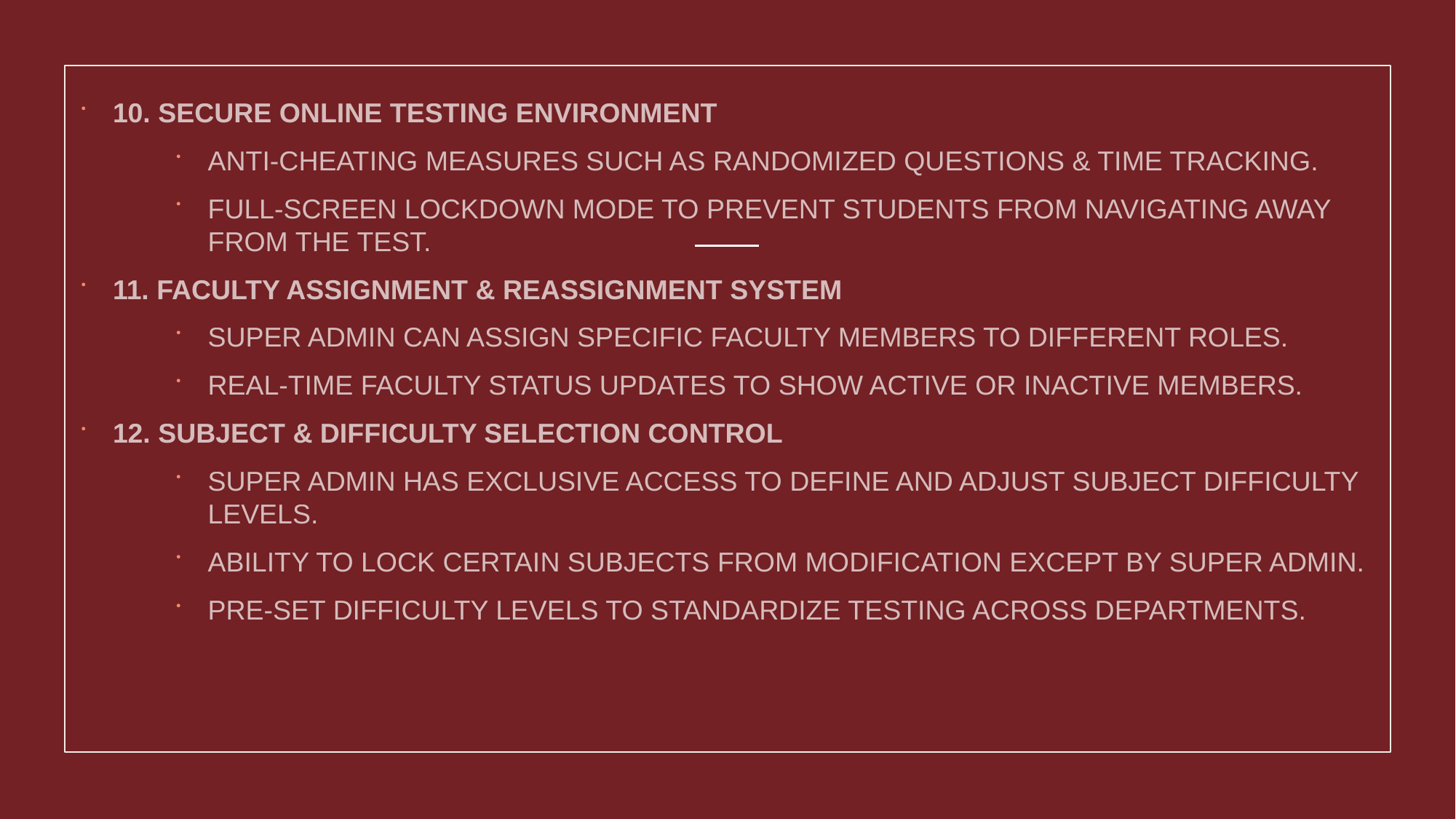

10. SECURE ONLINE TESTING ENVIRONMENT
ANTI-CHEATING MEASURES SUCH AS RANDOMIZED QUESTIONS & TIME TRACKING.
FULL-SCREEN LOCKDOWN MODE TO PREVENT STUDENTS FROM NAVIGATING AWAY FROM THE TEST.
11. FACULTY ASSIGNMENT & REASSIGNMENT SYSTEM
SUPER ADMIN CAN ASSIGN SPECIFIC FACULTY MEMBERS TO DIFFERENT ROLES.
REAL-TIME FACULTY STATUS UPDATES TO SHOW ACTIVE OR INACTIVE MEMBERS.
12. SUBJECT & DIFFICULTY SELECTION CONTROL
SUPER ADMIN HAS EXCLUSIVE ACCESS TO DEFINE AND ADJUST SUBJECT DIFFICULTY LEVELS.
ABILITY TO LOCK CERTAIN SUBJECTS FROM MODIFICATION EXCEPT BY SUPER ADMIN.
PRE-SET DIFFICULTY LEVELS TO STANDARDIZE TESTING ACROSS DEPARTMENTS.